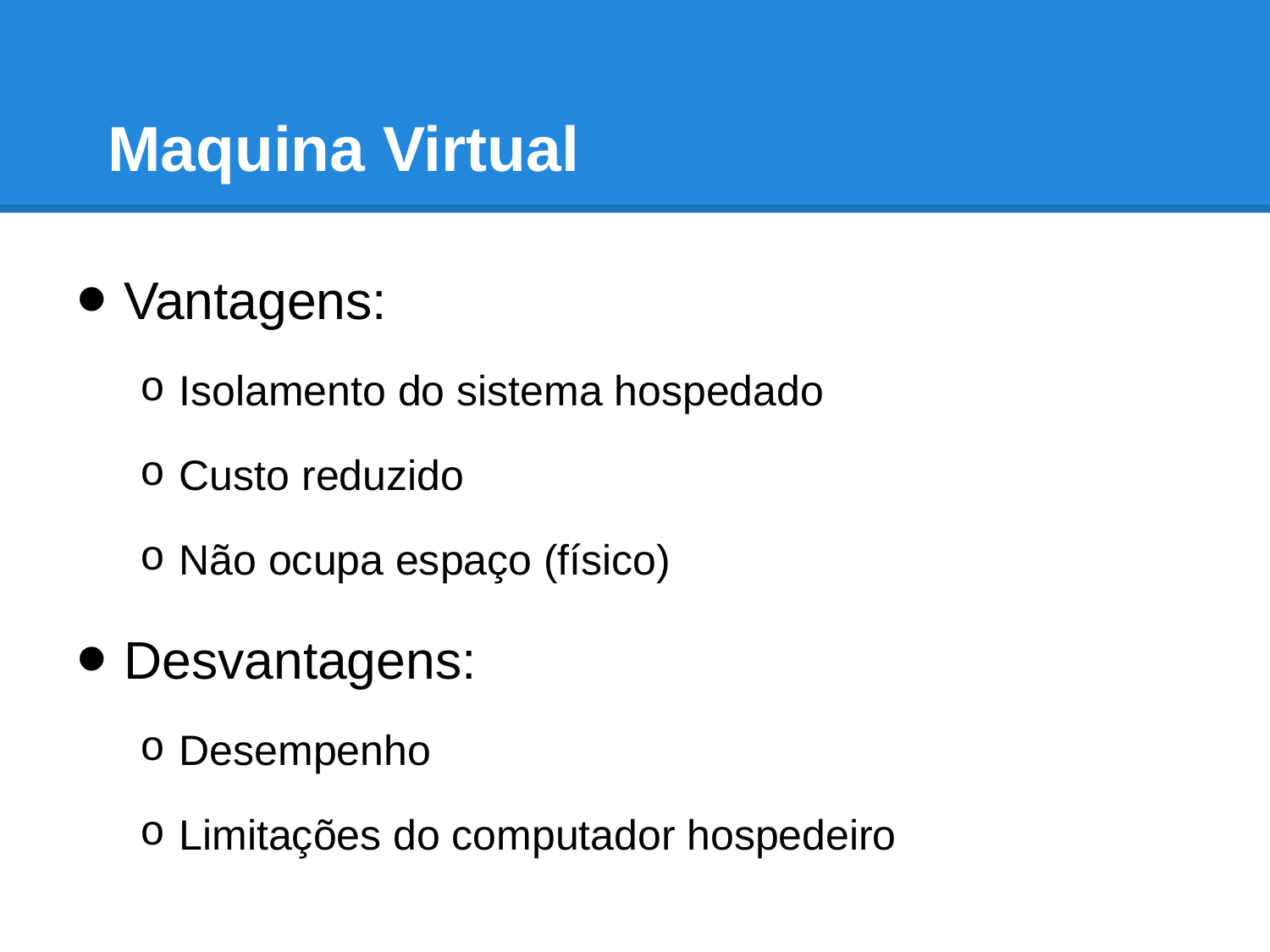

# Maquina Virtual
Vantagens:
Isolamento do sistema hospedado
Custo reduzido
Não ocupa espaço (físico)
Desvantagens:
Desempenho
Limitações do computador hospedeiro